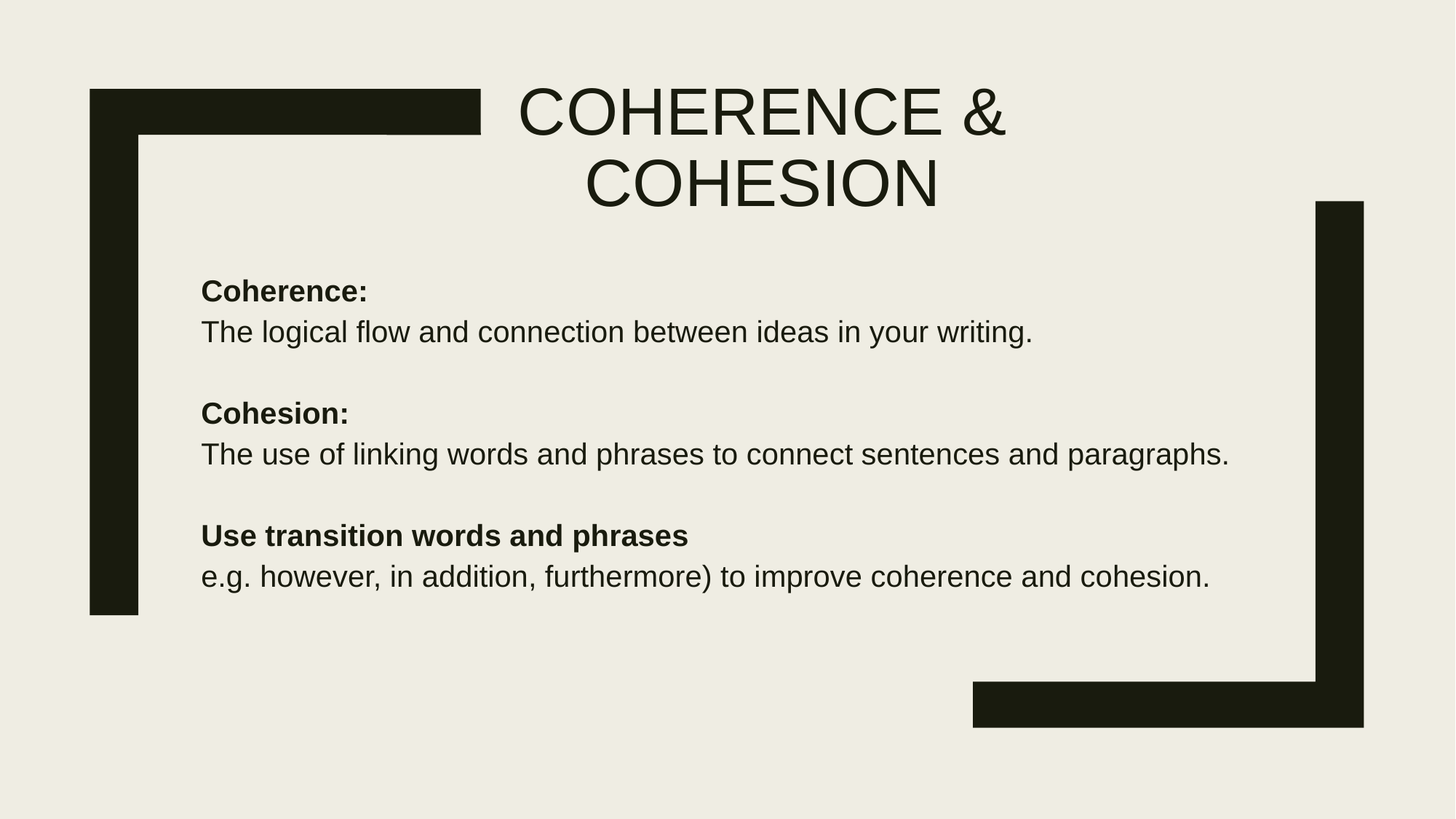

# Coherence & cohesion
Coherence:
The logical flow and connection between ideas in your writing.

Cohesion:
The use of linking words and phrases to connect sentences and paragraphs.

Use transition words and phrases
e.g. however, in addition, furthermore) to improve coherence and cohesion.